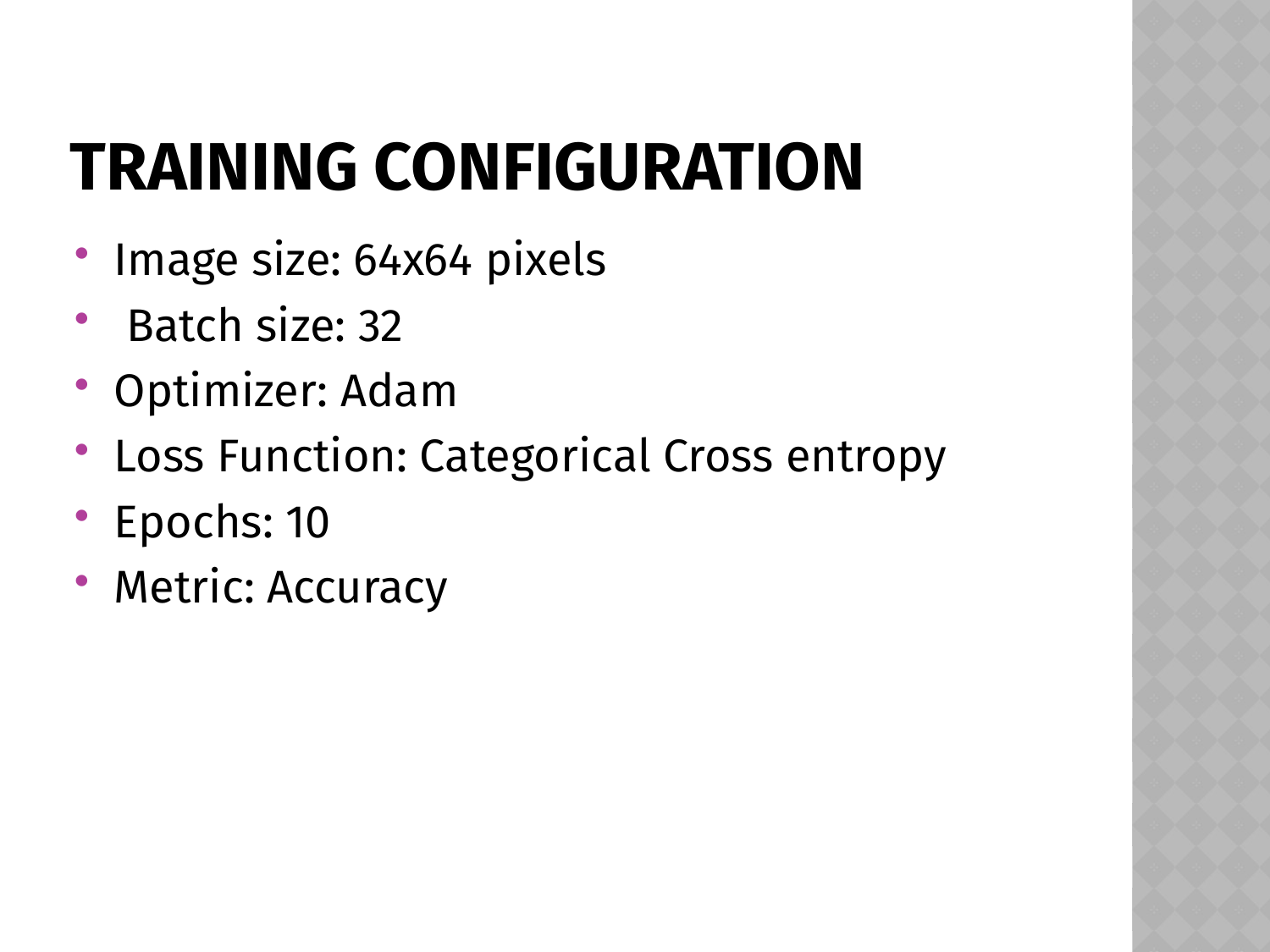

# Training Configuration
Image size: 64x64 pixels
 Batch size: 32
Optimizer: Adam
Loss Function: Categorical Cross entropy
Epochs: 10
Metric: Accuracy